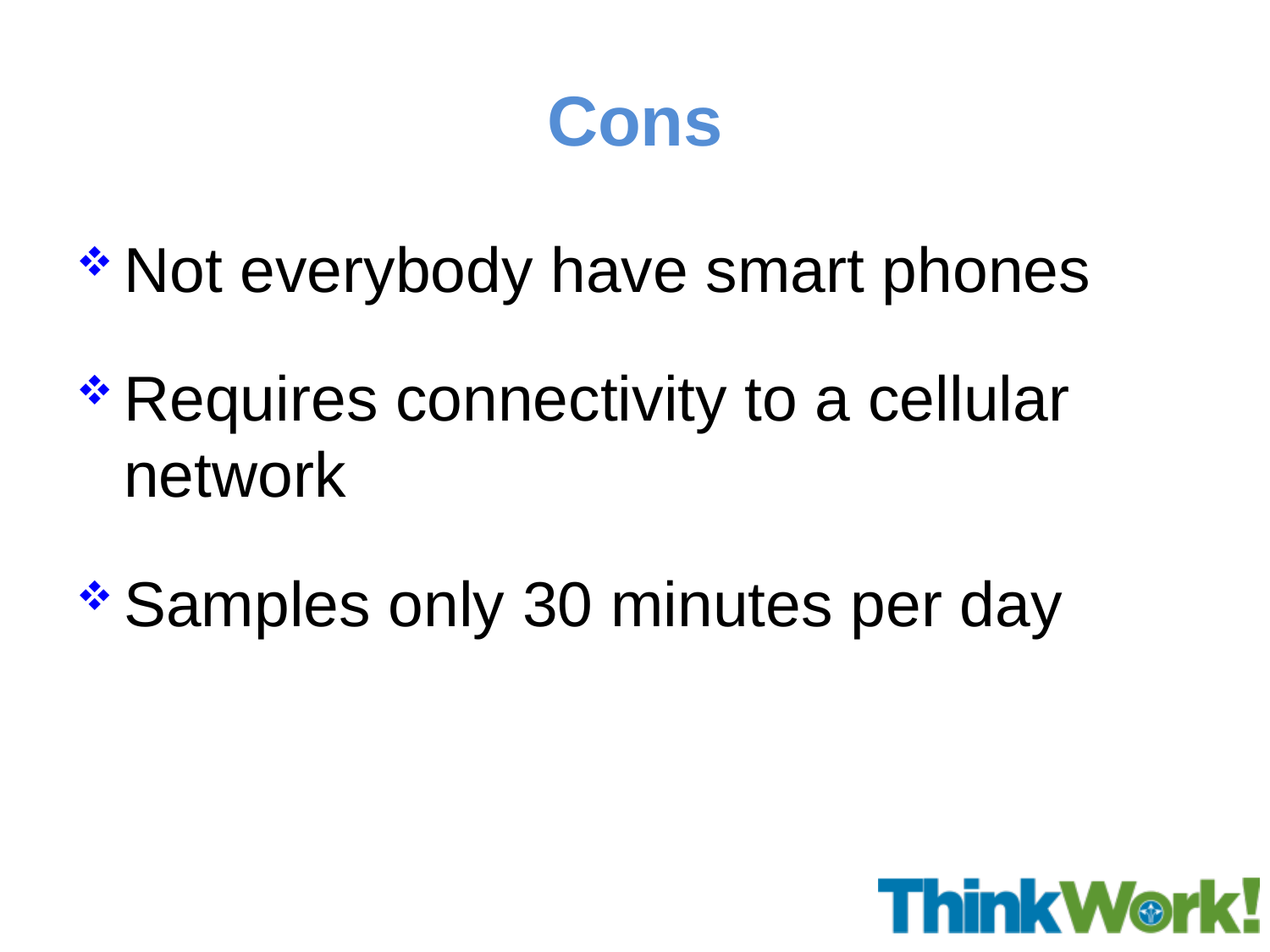

# Cons
Not everybody have smart phones
Requires connectivity to a cellular network
Samples only 30 minutes per day